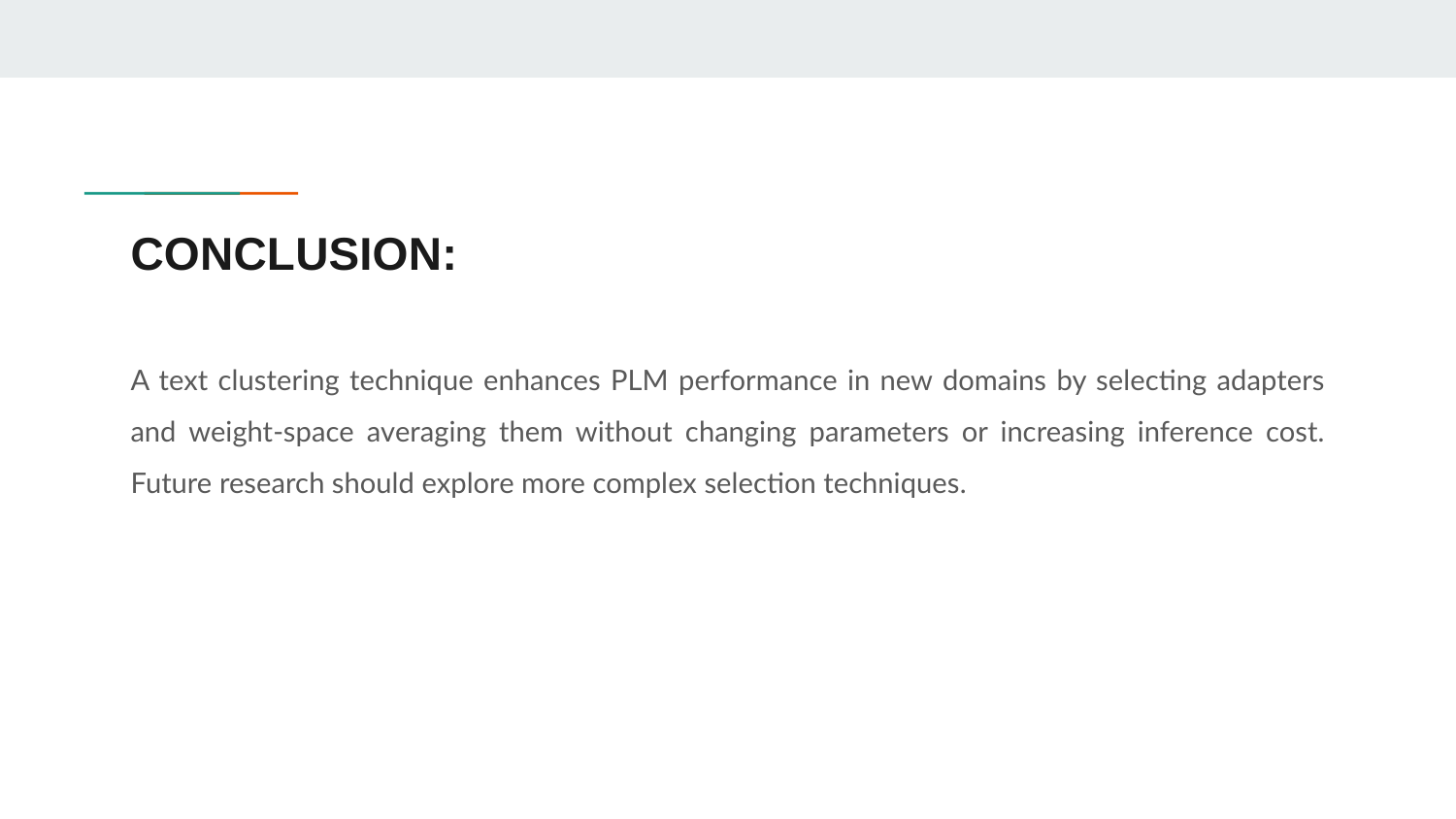

# CONCLUSION:
A text clustering technique enhances PLM performance in new domains by selecting adapters and weight-space averaging them without changing parameters or increasing inference cost. Future research should explore more complex selection techniques.